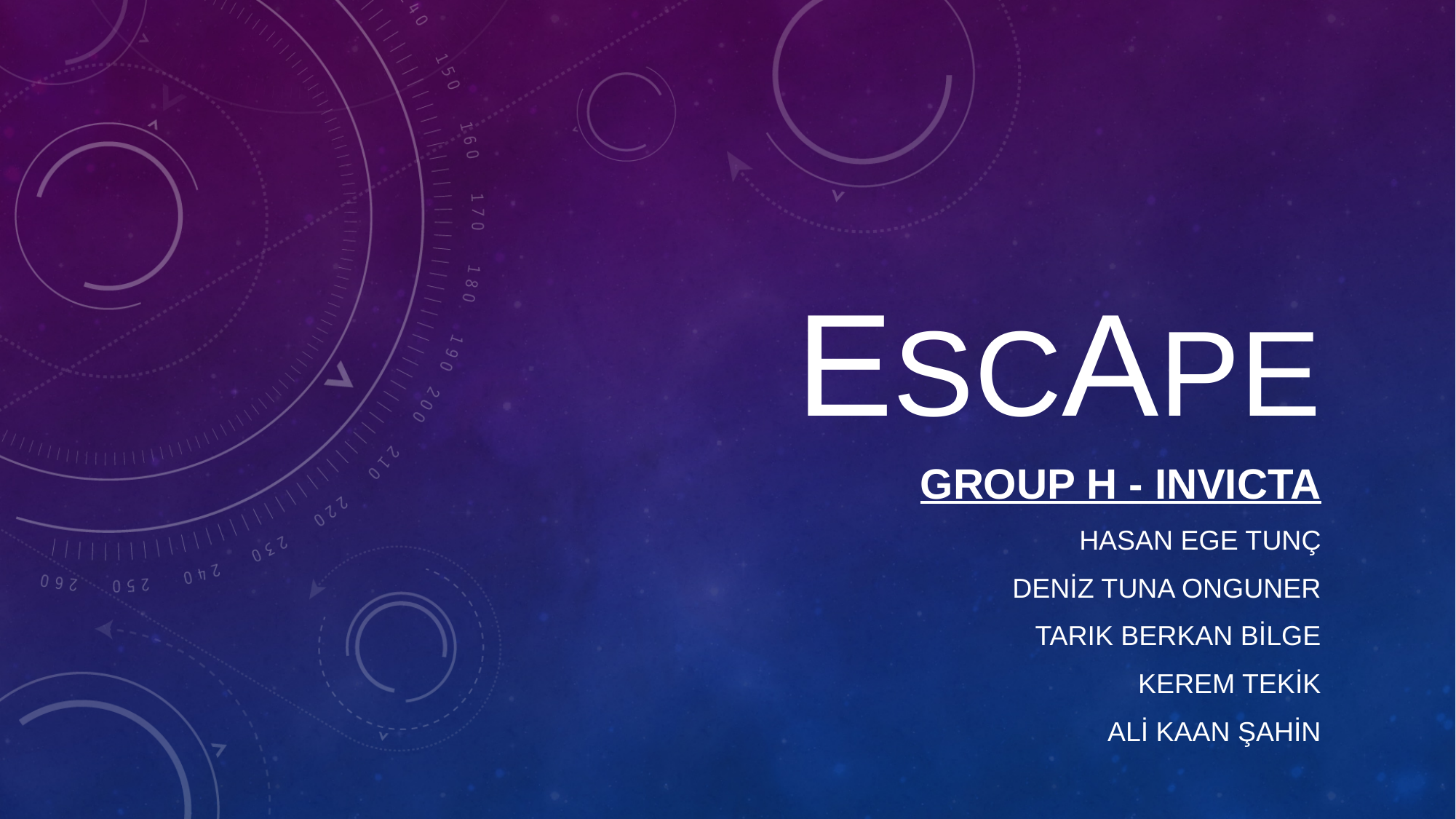

# eSCAPE
GROUP H - INVICTA
HASAN EGE TUNÇ
DENİZ TUNA ONGUNER
TARIK BERKAN BİLGE
KEREM TEKİK
ali kaan şahin